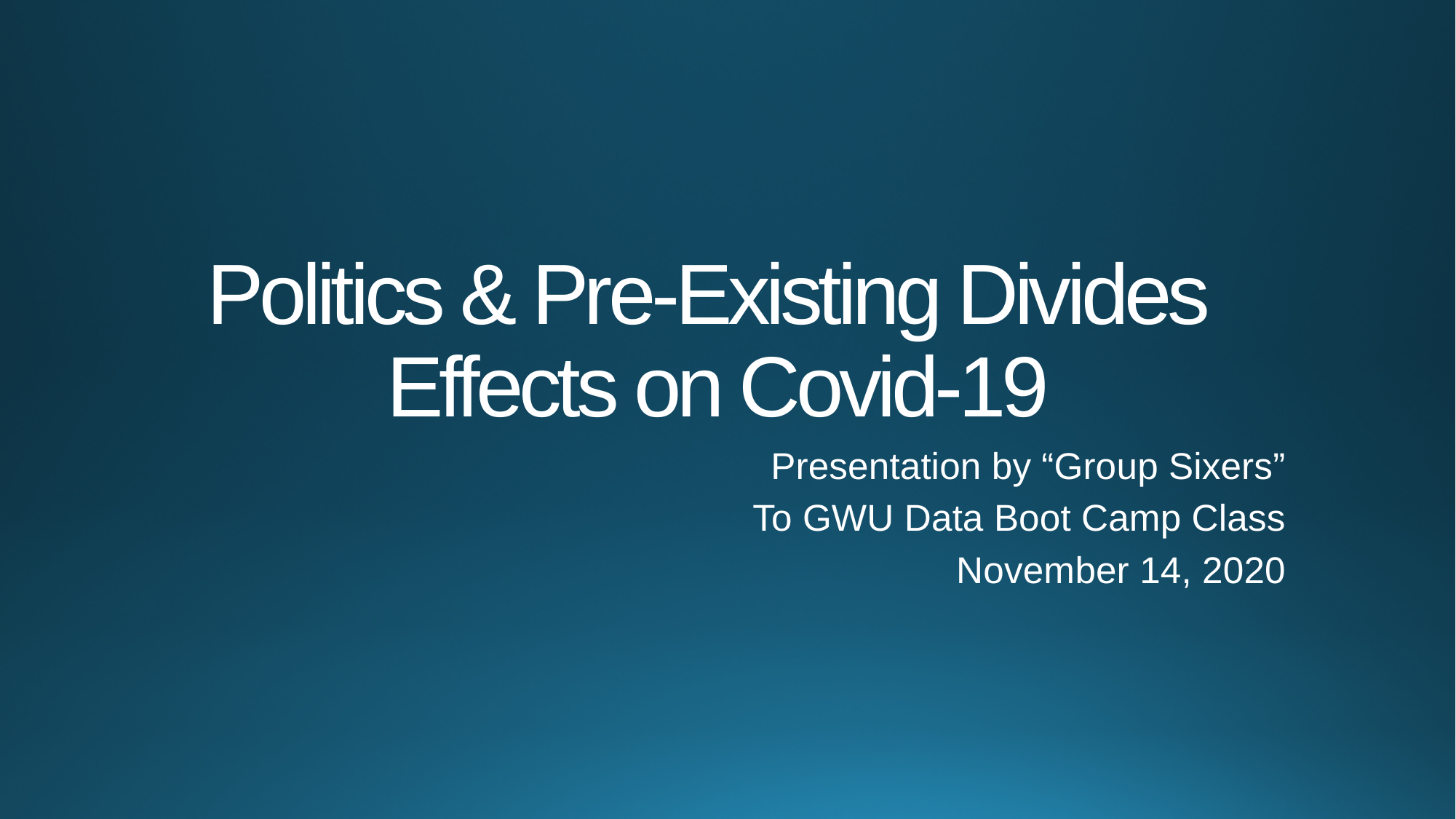

# Politics & Pre-Existing Divides Effects on Covid-19
Presentation by “Group Sixers”
To GWU Data Boot Camp Class
November 14, 2020